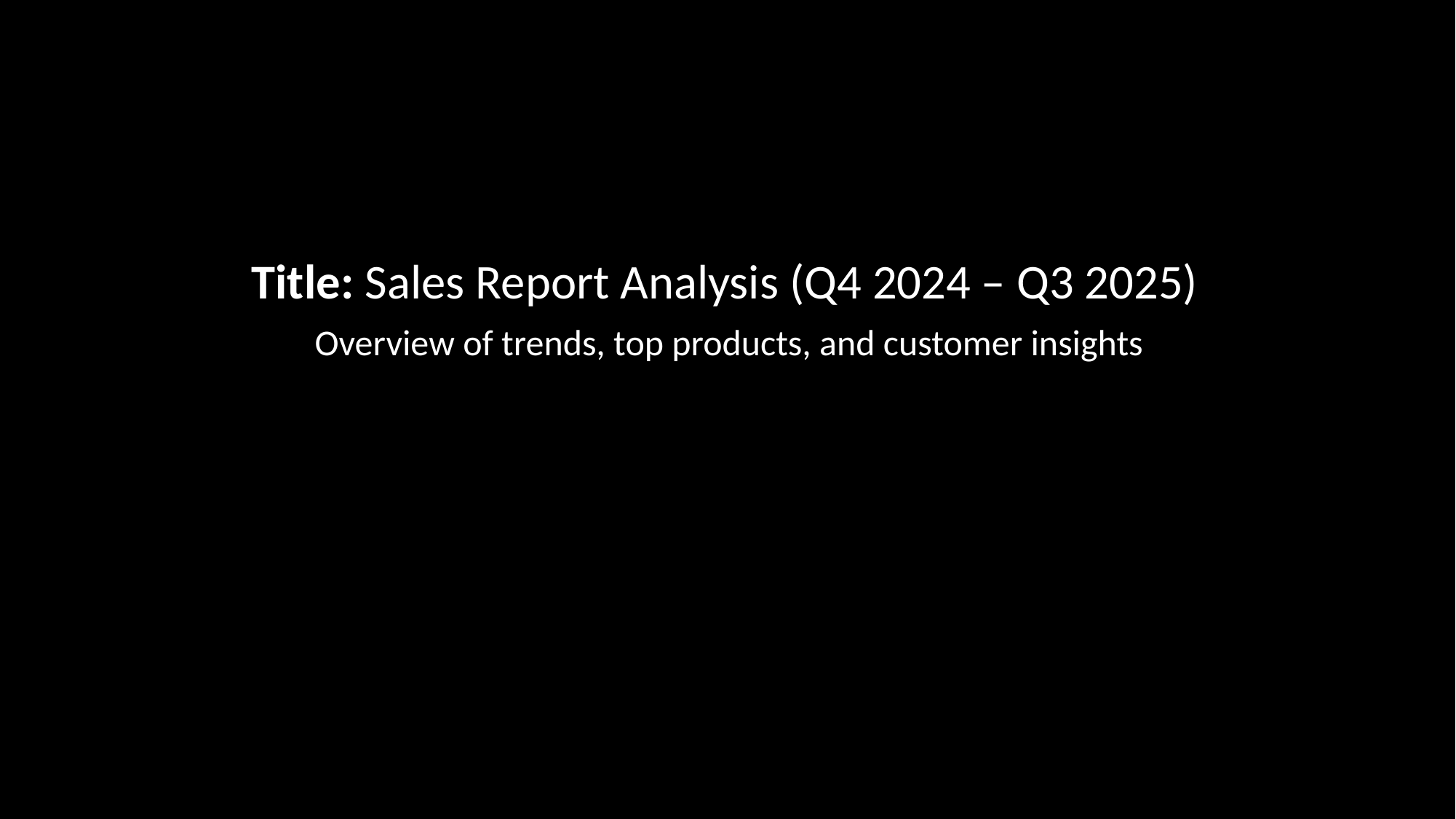

Title: Sales Report Analysis (Q4 2024 – Q3 2025)
 Overview of trends, top products, and customer insights